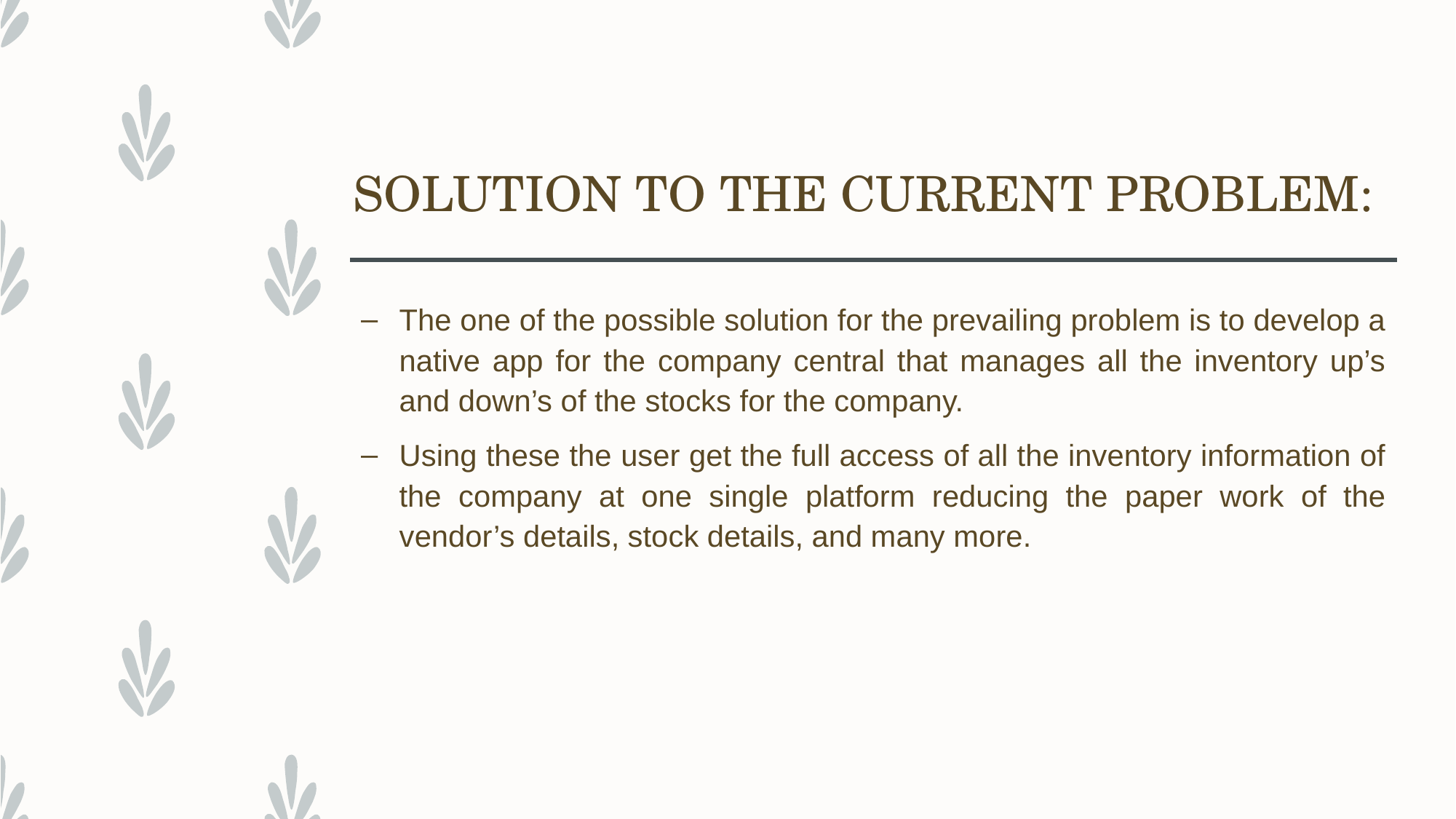

# SOLUTION TO THE CURRENT PROBLEM:
The one of the possible solution for the prevailing problem is to develop a native app for the company central that manages all the inventory up’s and down’s of the stocks for the company.
Using these the user get the full access of all the inventory information of the company at one single platform reducing the paper work of the vendor’s details, stock details, and many more.